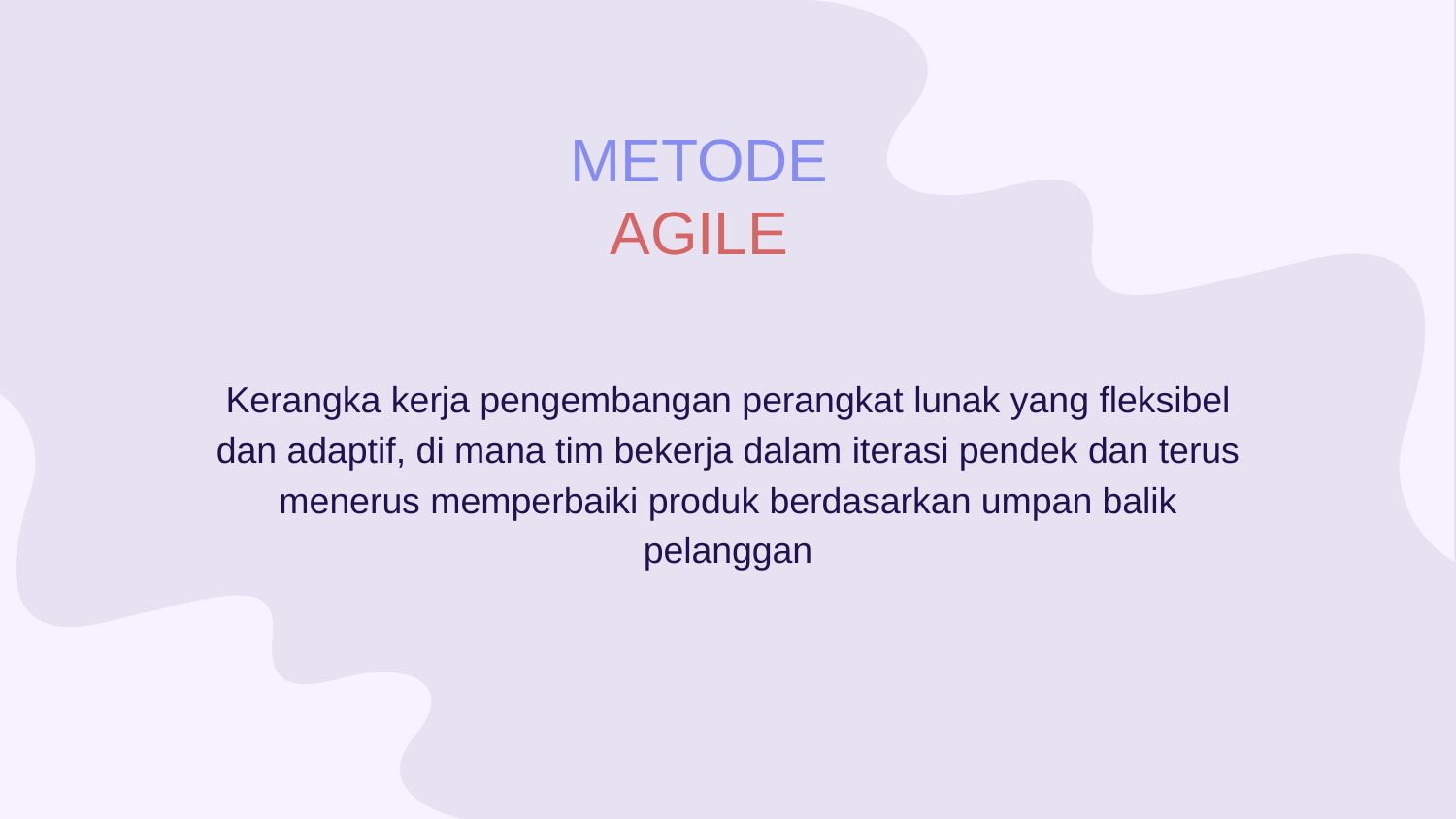

# METODE AGILE
Kerangka kerja pengembangan perangkat lunak yang fleksibel dan adaptif, di mana tim bekerja dalam iterasi pendek dan terus menerus memperbaiki produk berdasarkan umpan balik pelanggan